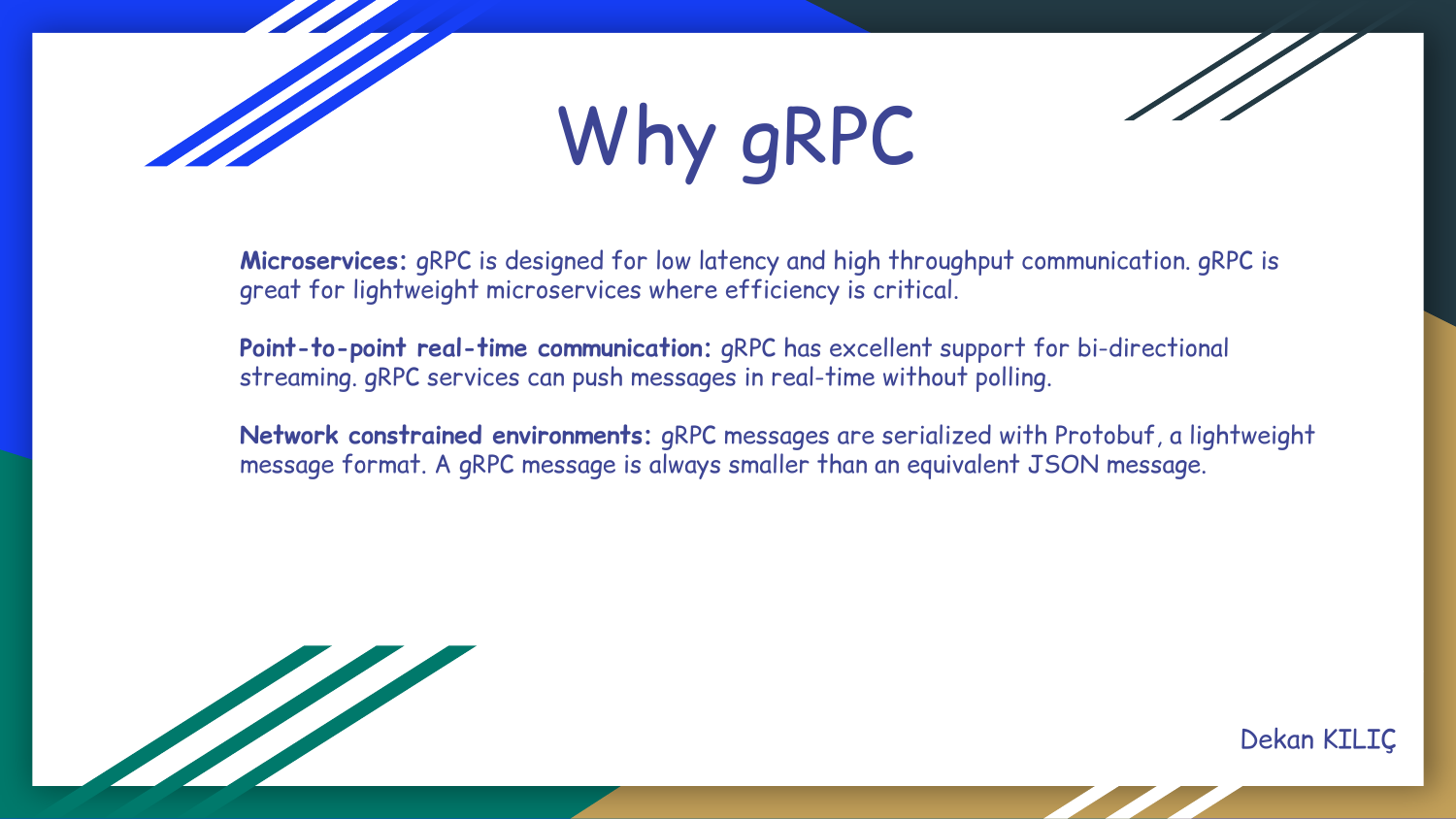

Why gRPC
Microservices: gRPC is designed for low latency and high throughput communication. gRPC is great for lightweight microservices where efficiency is critical.

Point-to-point real-time communication: gRPC has excellent support for bi-directional streaming. gRPC services can push messages in real-time without polling.

Network constrained environments: gRPC messages are serialized with Protobuf, a lightweight message format. A gRPC message is always smaller than an equivalent JSON message.
Dekan KILIÇ